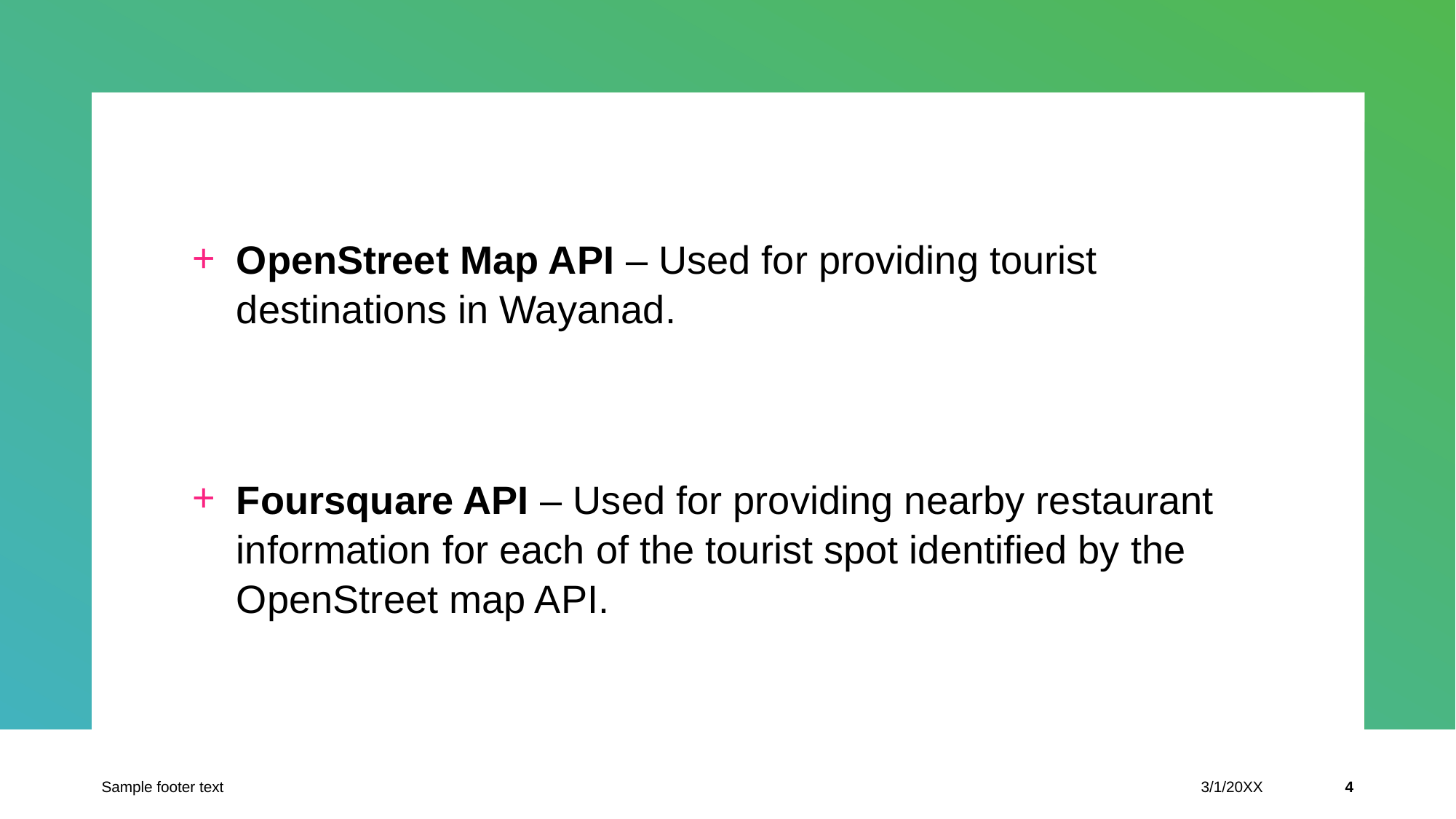

OpenStreet Map API – Used for providing tourist destinations in Wayanad.

Foursquare API – Used for providing nearby restaurant information for each of the tourist spot identified by the OpenStreet map API.
Sample footer text
3/1/20XX
4